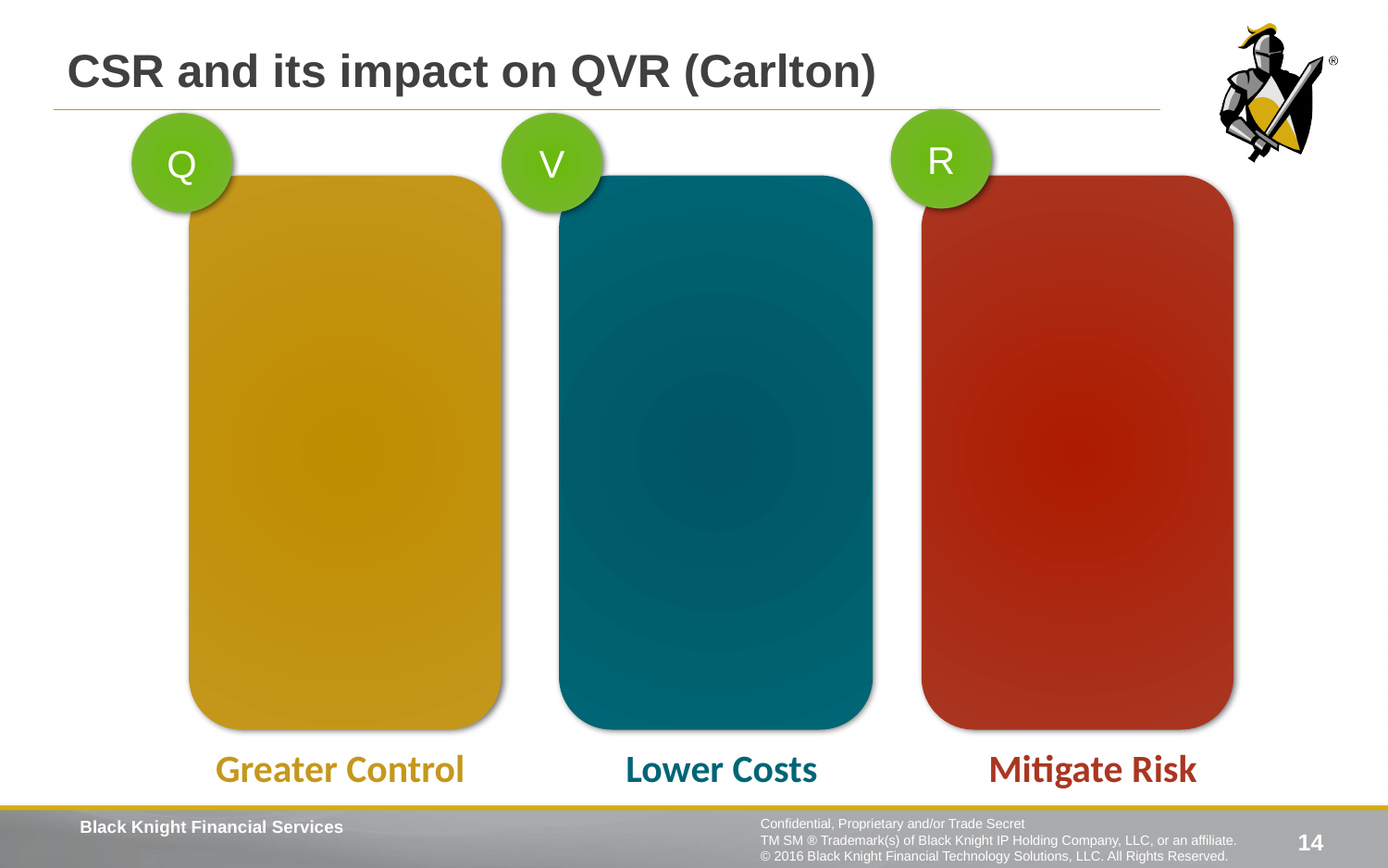

# CSR and its impact on QVR (Carlton)
R
Q
V

Greater Control
Lower Costs
Mitigate Risk